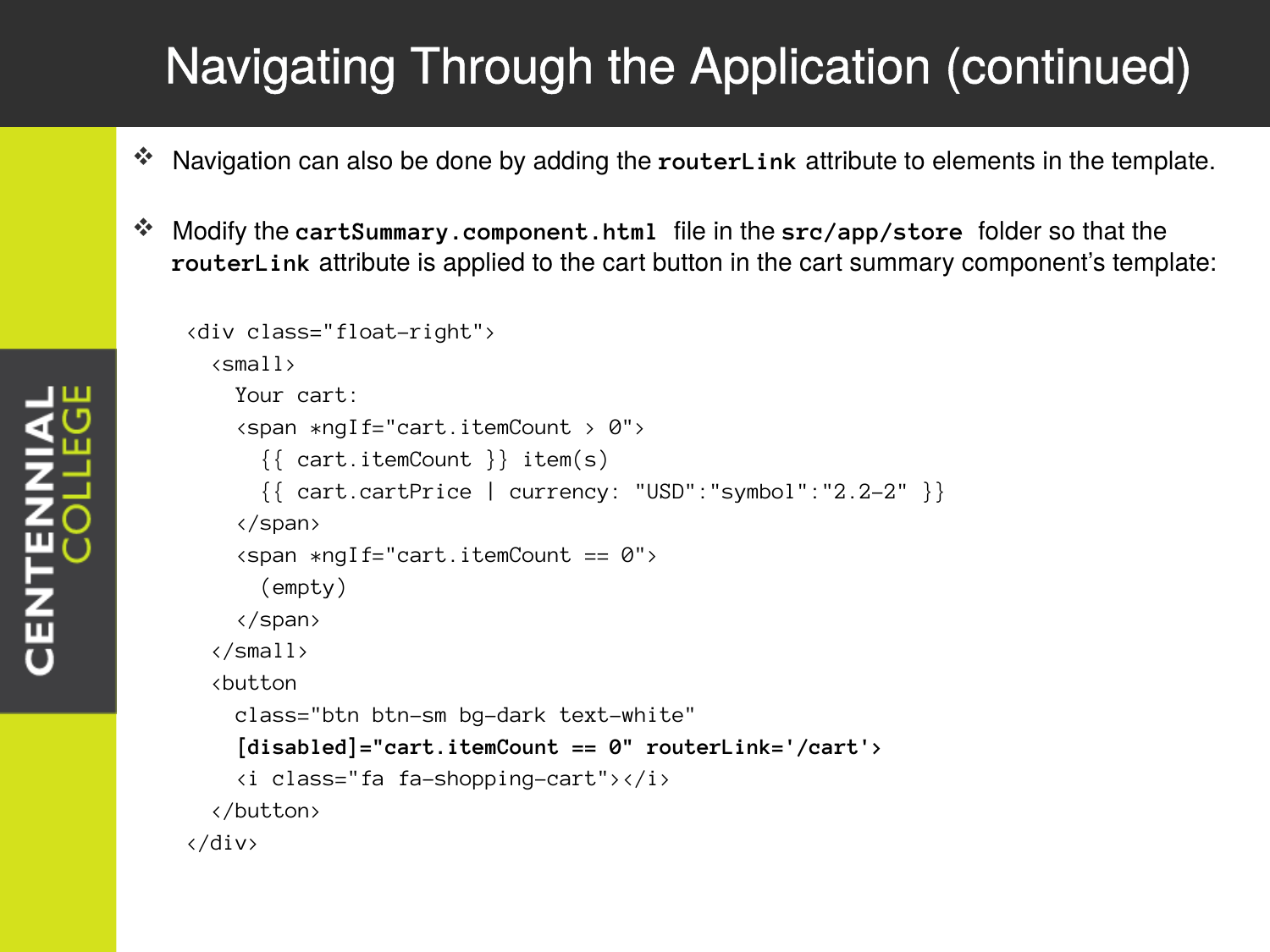

# Navigating Through the Application (continued)
Navigation can also be done by adding the routerLink attribute to elements in the template.

Modify the cartSummary.component.html file in the src/app/store folder so that the routerLink attribute is applied to the cart button in the cart summary component’s template:

<div class="float-right">
  <small>
    Your cart:
    <span *ngIf="cart.itemCount > 0">
      {{ cart.itemCount }} item(s)
      {{ cart.cartPrice | currency: "USD":"symbol":"2.2-2" }}
    </span>
    <span *ngIf="cart.itemCount == 0">
      (empty)
    </span>
  </small>
  <button
    class="btn btn-sm bg-dark text-white"
    [disabled]="cart.itemCount == 0" routerLink='/cart'>
    <i class="fa fa-shopping-cart"></i>
  </button>
</div>